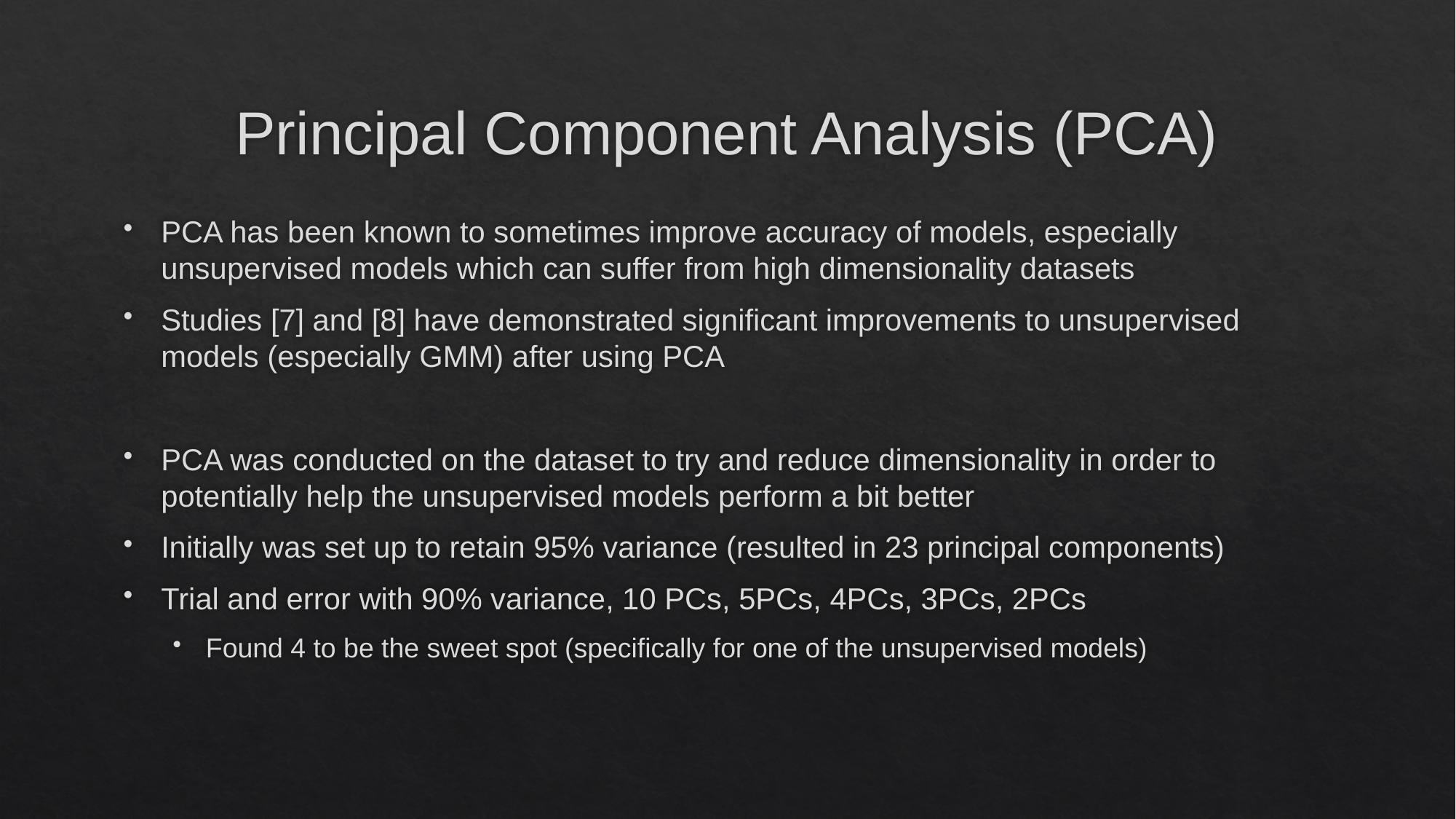

# Principal Component Analysis (PCA)
PCA has been known to sometimes improve accuracy of models, especially unsupervised models which can suffer from high dimensionality datasets
Studies [7] and [8] have demonstrated significant improvements to unsupervised models (especially GMM) after using PCA

PCA was conducted on the dataset to try and reduce dimensionality in order to potentially help the unsupervised models perform a bit better
Initially was set up to retain 95% variance (resulted in 23 principal components)
Trial and error with 90% variance, 10 PCs, 5PCs, 4PCs, 3PCs, 2PCs
Found 4 to be the sweet spot (specifically for one of the unsupervised models)